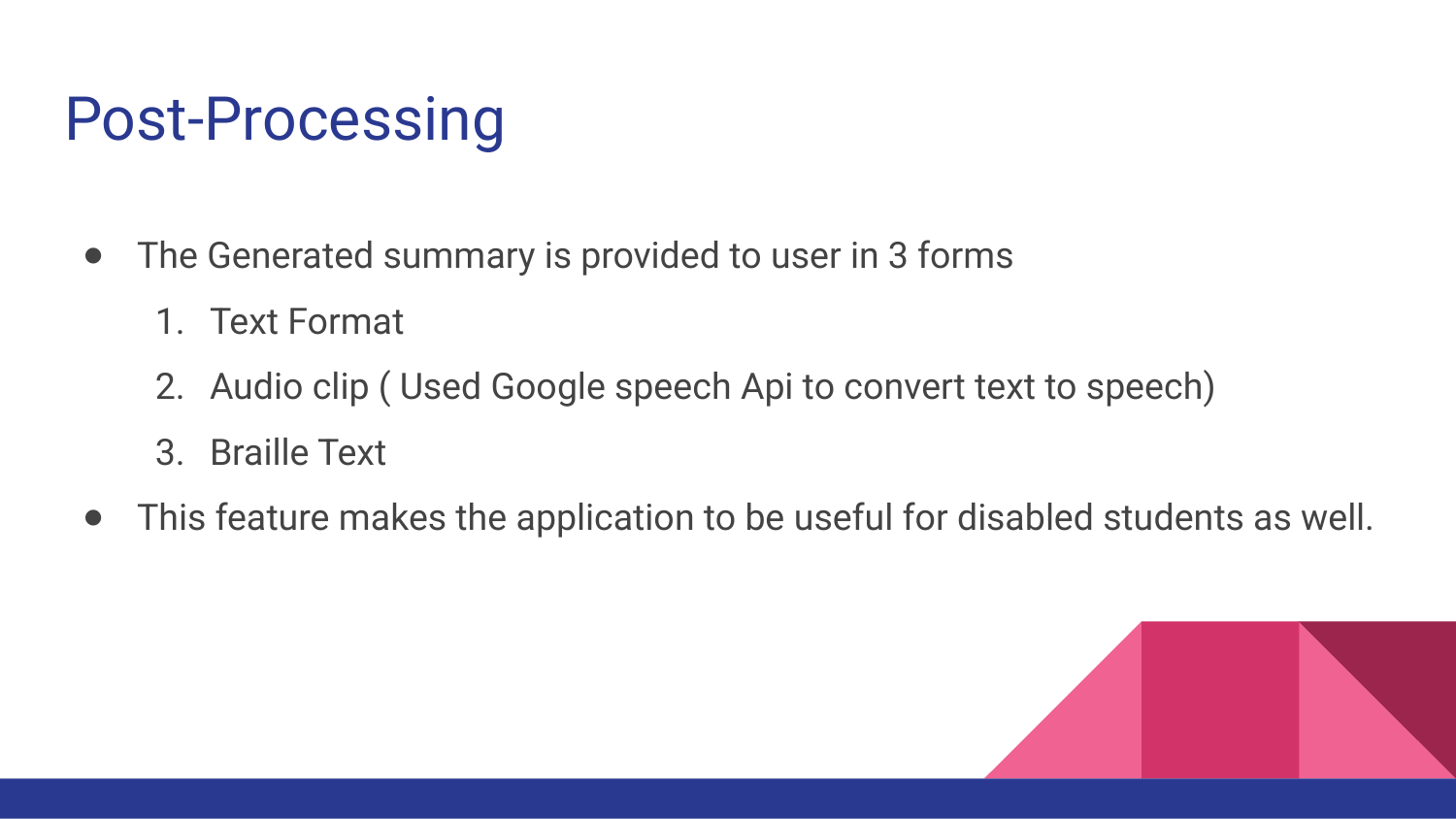

# Post-Processing
The Generated summary is provided to user in 3 forms
Text Format
Audio clip ( Used Google speech Api to convert text to speech)
Braille Text
This feature makes the application to be useful for disabled students as well.